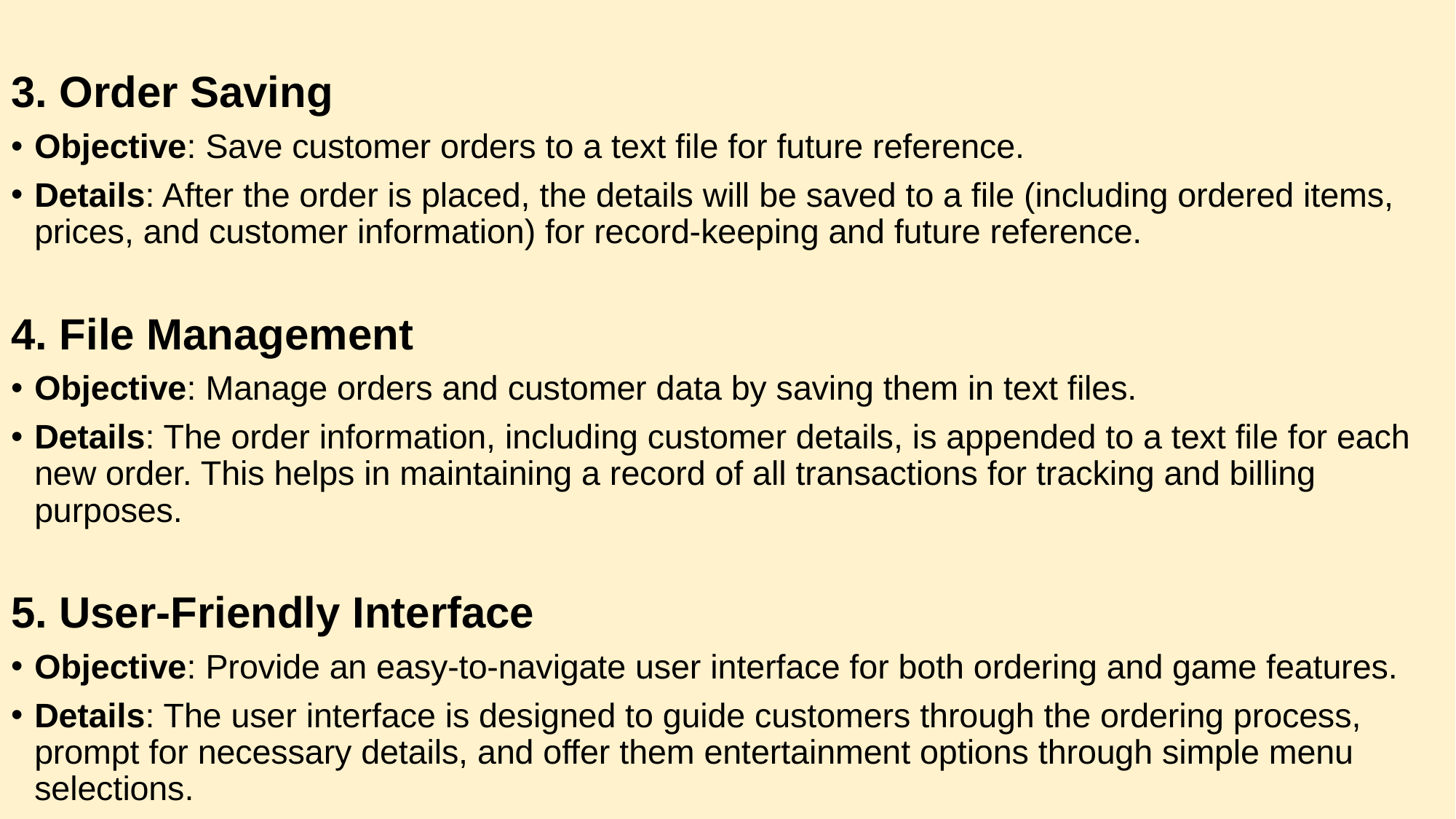

3. Order Saving
Objective: Save customer orders to a text file for future reference.
Details: After the order is placed, the details will be saved to a file (including ordered items, prices, and customer information) for record-keeping and future reference.

4. File Management
Objective: Manage orders and customer data by saving them in text files.
Details: The order information, including customer details, is appended to a text file for each new order. This helps in maintaining a record of all transactions for tracking and billing purposes.

5. User-Friendly Interface
Objective: Provide an easy-to-navigate user interface for both ordering and game features.
Details: The user interface is designed to guide customers through the ordering process, prompt for necessary details, and offer them entertainment options through simple menu selections.